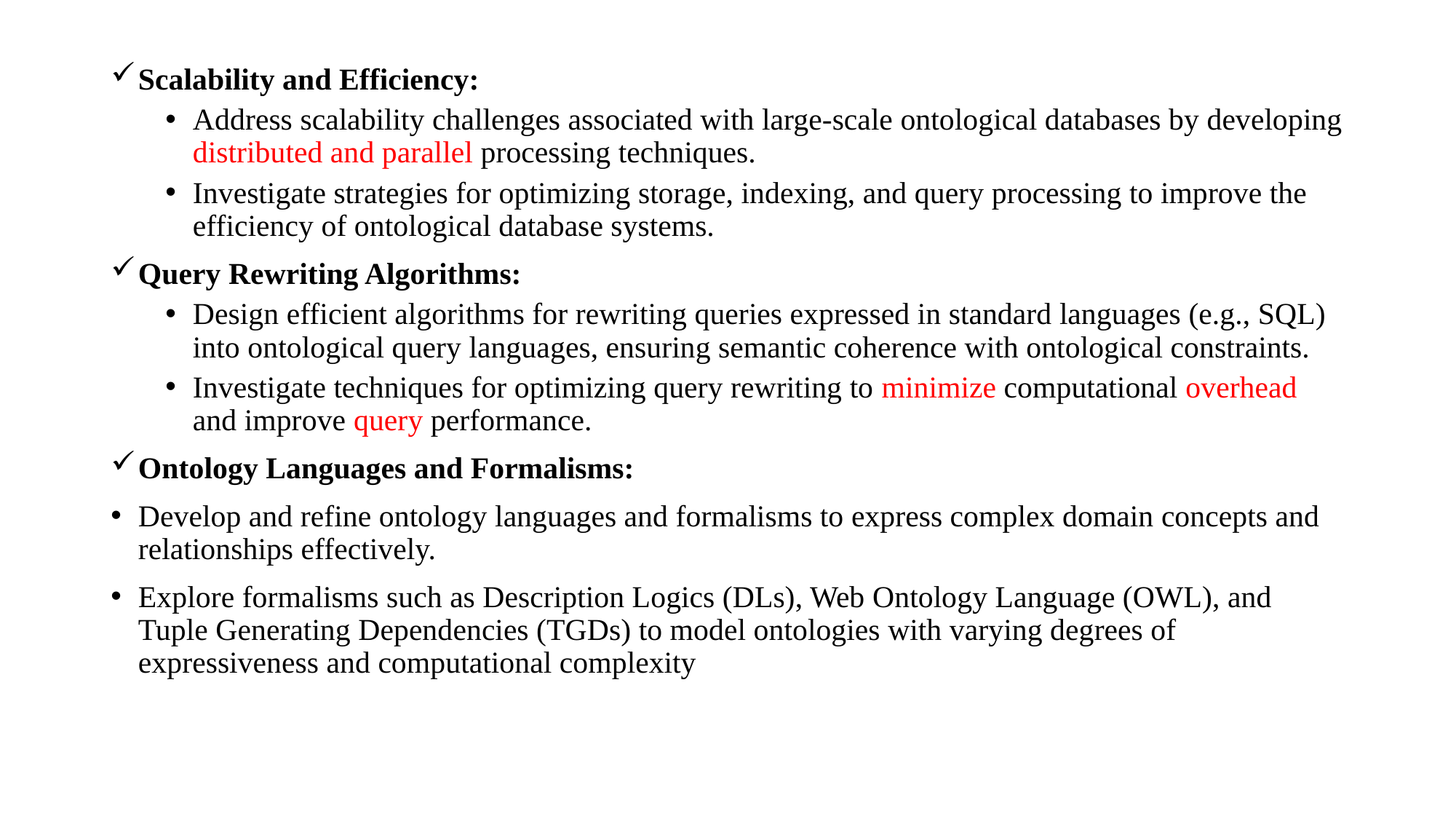

Scalability and Efficiency:
Address scalability challenges associated with large-scale ontological databases by developing distributed and parallel processing techniques.
Investigate strategies for optimizing storage, indexing, and query processing to improve the efficiency of ontological database systems.
Query Rewriting Algorithms:
Design efficient algorithms for rewriting queries expressed in standard languages (e.g., SQL) into ontological query languages, ensuring semantic coherence with ontological constraints.
Investigate techniques for optimizing query rewriting to minimize computational overhead and improve query performance.
Ontology Languages and Formalisms:
Develop and refine ontology languages and formalisms to express complex domain concepts and relationships effectively.
Explore formalisms such as Description Logics (DLs), Web Ontology Language (OWL), and Tuple Generating Dependencies (TGDs) to model ontologies with varying degrees of expressiveness and computational complexity